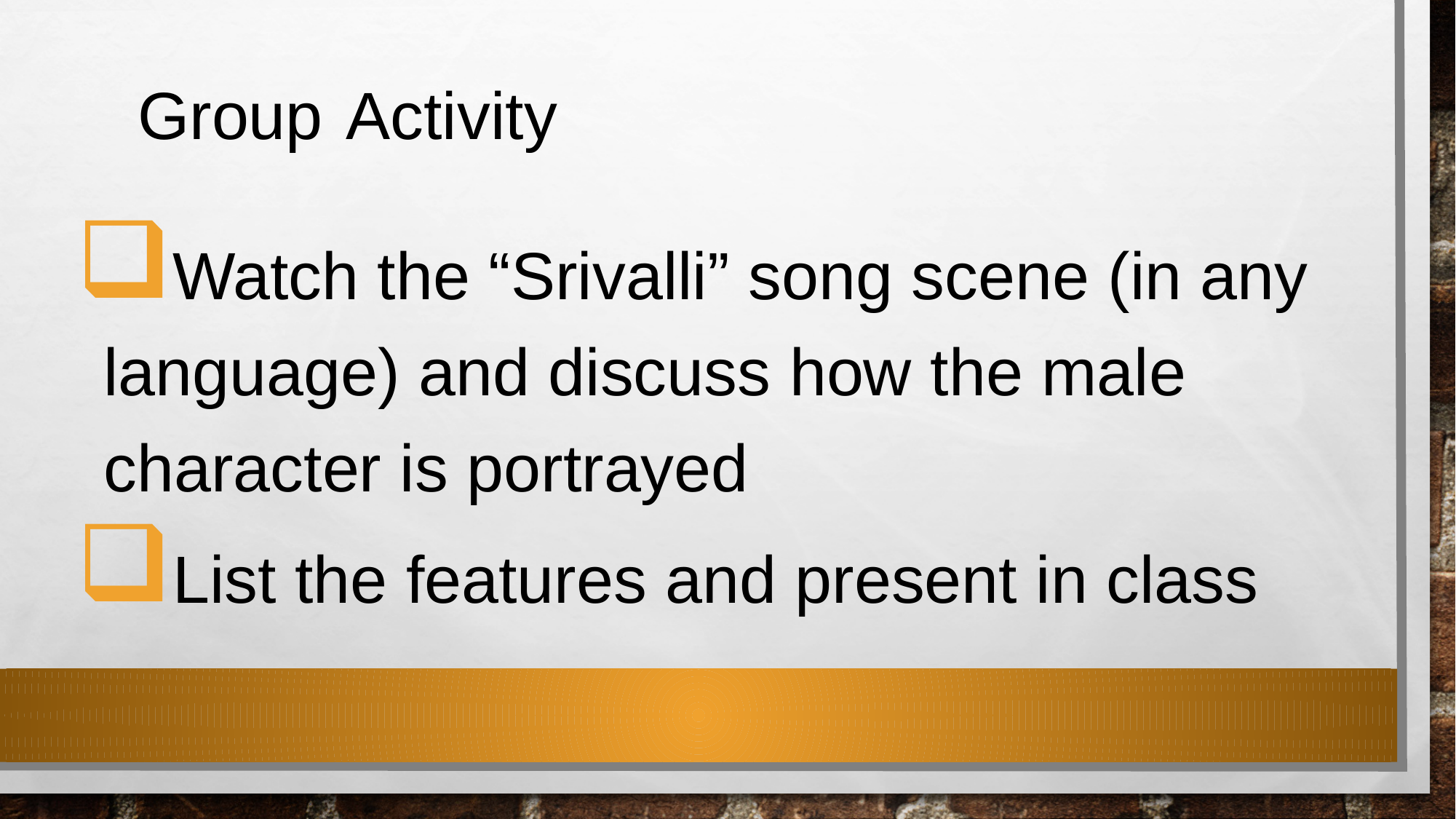

# Group Activity
Watch the “Srivalli” song scene (in any language) and discuss how the male character is portrayed
List the features and present in class